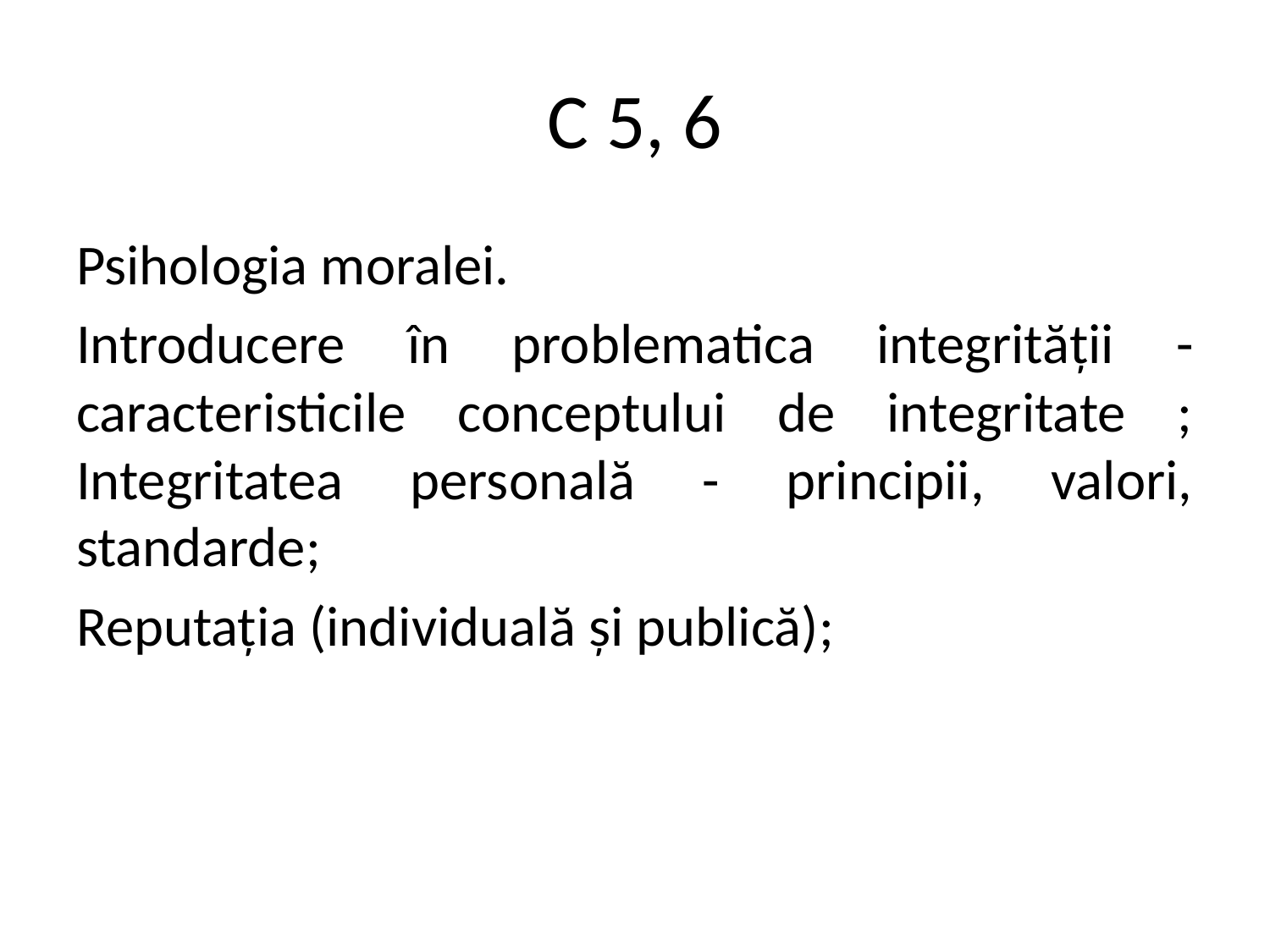

# C 5, 6
Psihologia moralei.
Introducere în problematica integrităţii - caracteristicile conceptului de integritate ; Integritatea personală - principii, valori, standarde;
Reputaţia (individuală şi publică);